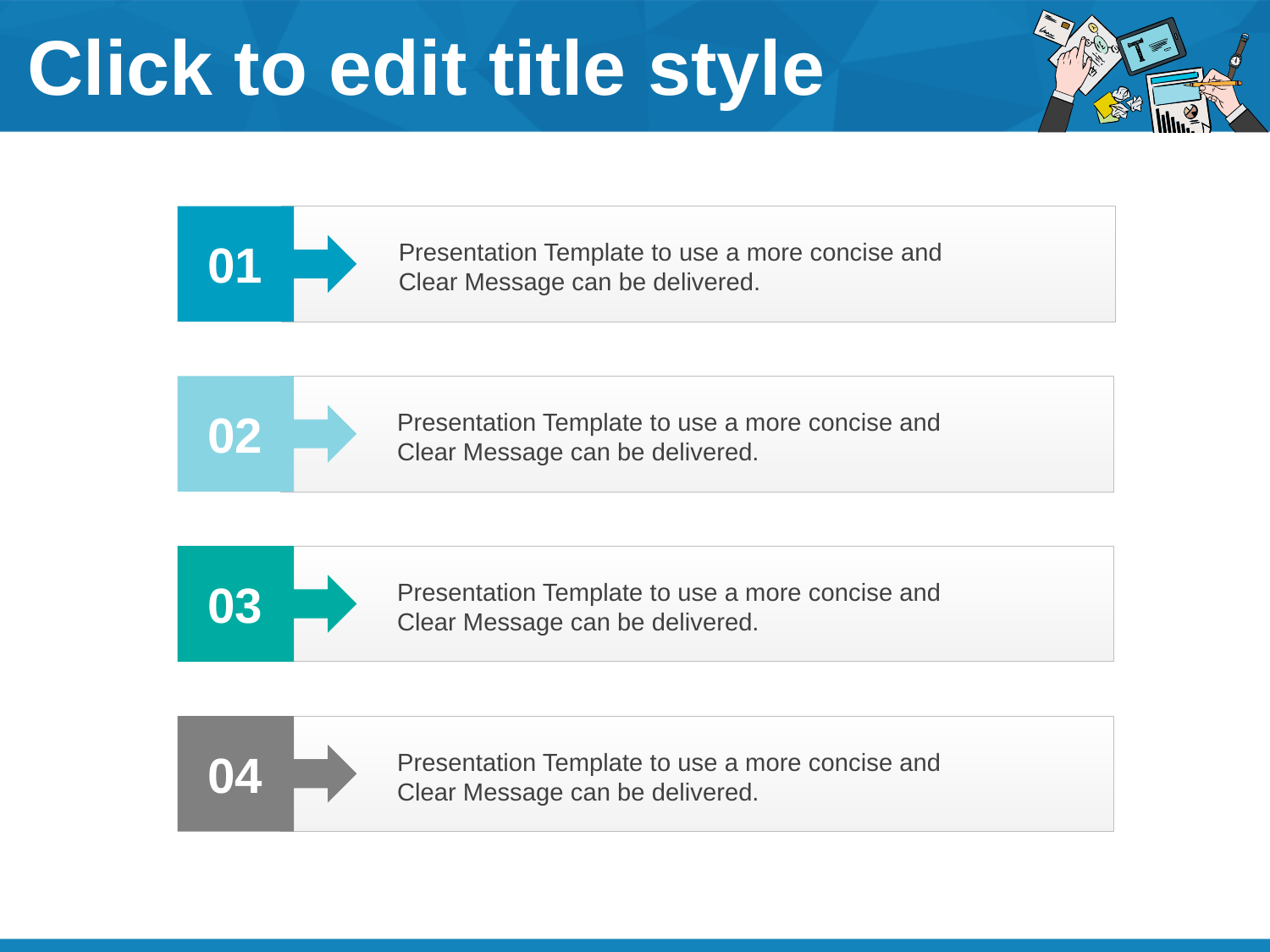

# Click to edit title style

01
Presentation Template to use a more concise and
Clear Message can be delivered.

02
Presentation Template to use a more concise and
Clear Message can be delivered.

03
Presentation Template to use a more concise and
Clear Message can be delivered.

04
Presentation Template to use a more concise and
Clear Message can be delivered.